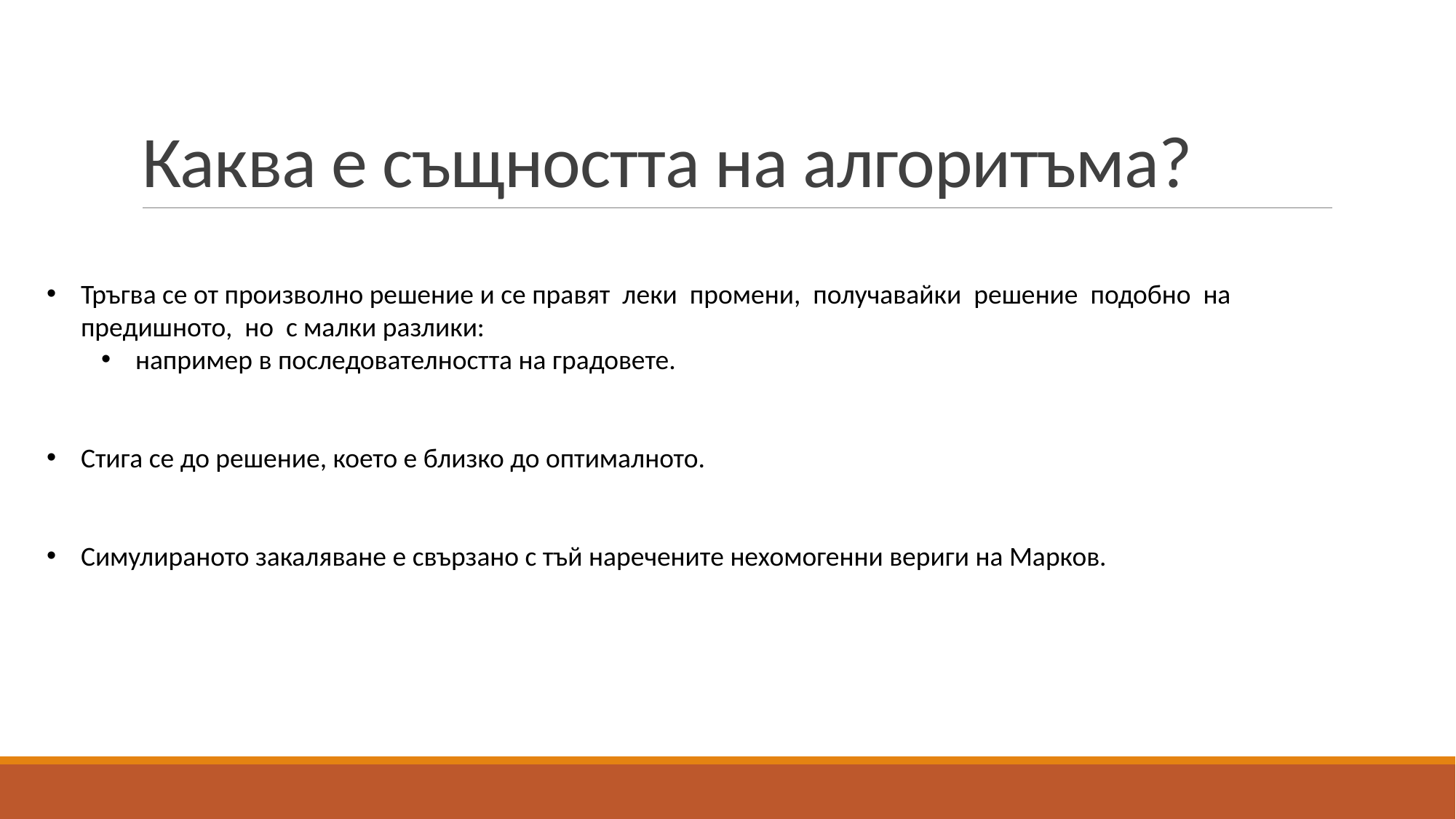

# Каква е същността на алгоритъма?
Тръгва се от произволно решение и се правят  леки  промени,  получавайки  решение  подобно  на  предишното,  но  с малки разлики:
например в последователността на градовете.

Стига се до решение, което е близко до оптималното.

Симулираното закаляване е свързано с тъй наречените нехомогенни вериги на Марков.